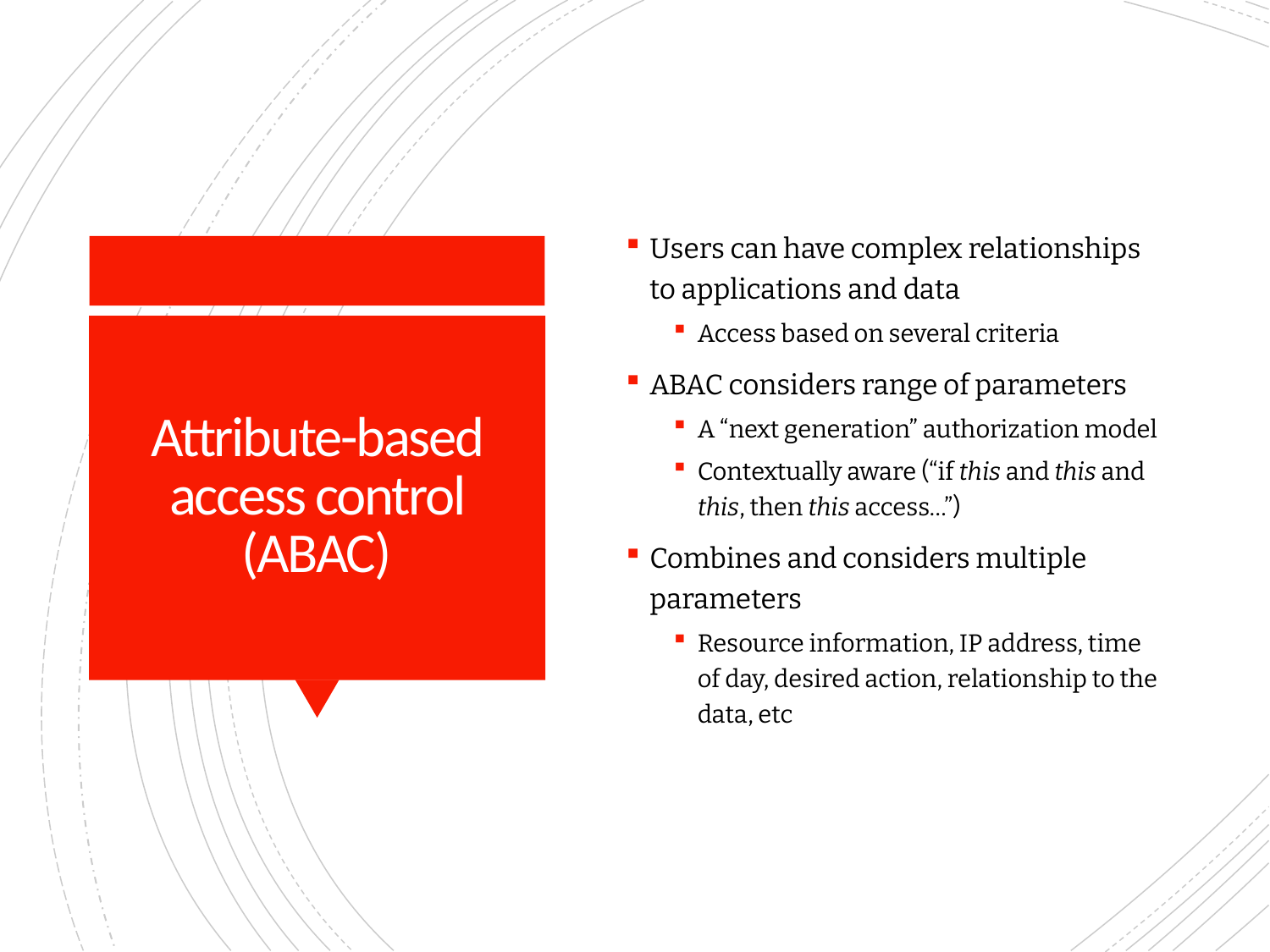

Users can have complex relationships to applications and data
Access based on several criteria
ABAC considers range of parameters
A “next generation” authorization model
Contextually aware (“if this and this and this, then this access…”)
Combines and considers multiple parameters
Resource information, IP address, time of day, desired action, relationship to the data, etc
# Attribute-based access control (ABAC)